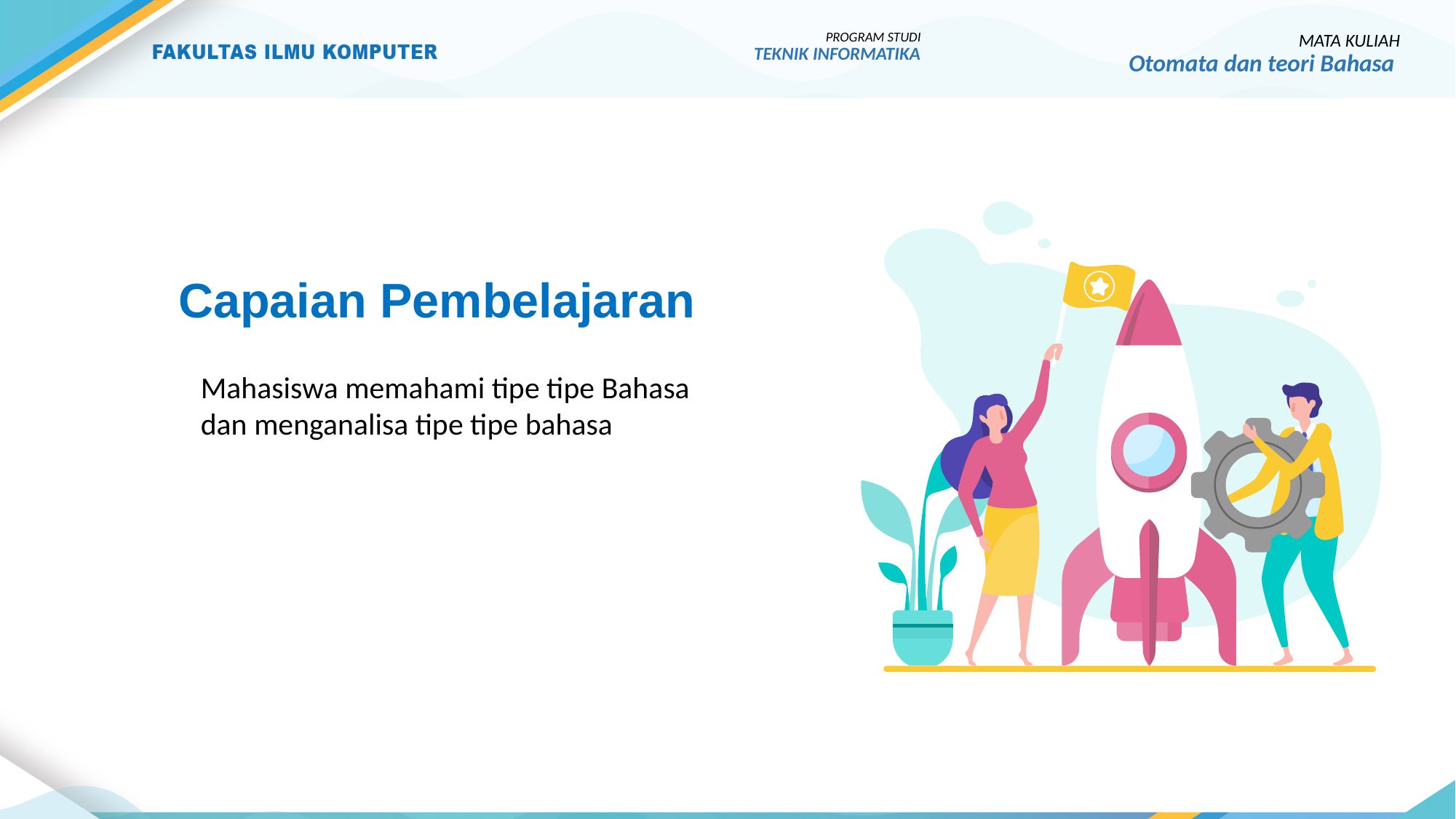

PROGRAM STUDI
TEKNIK INFORMATIKA
MATA KULIAH
Otomata dan teori Bahasa

# Capaian Pembelajaran
Mahasiswa memahami tipe tipe Bahasa dan menganalisa tipe tipe bahasa